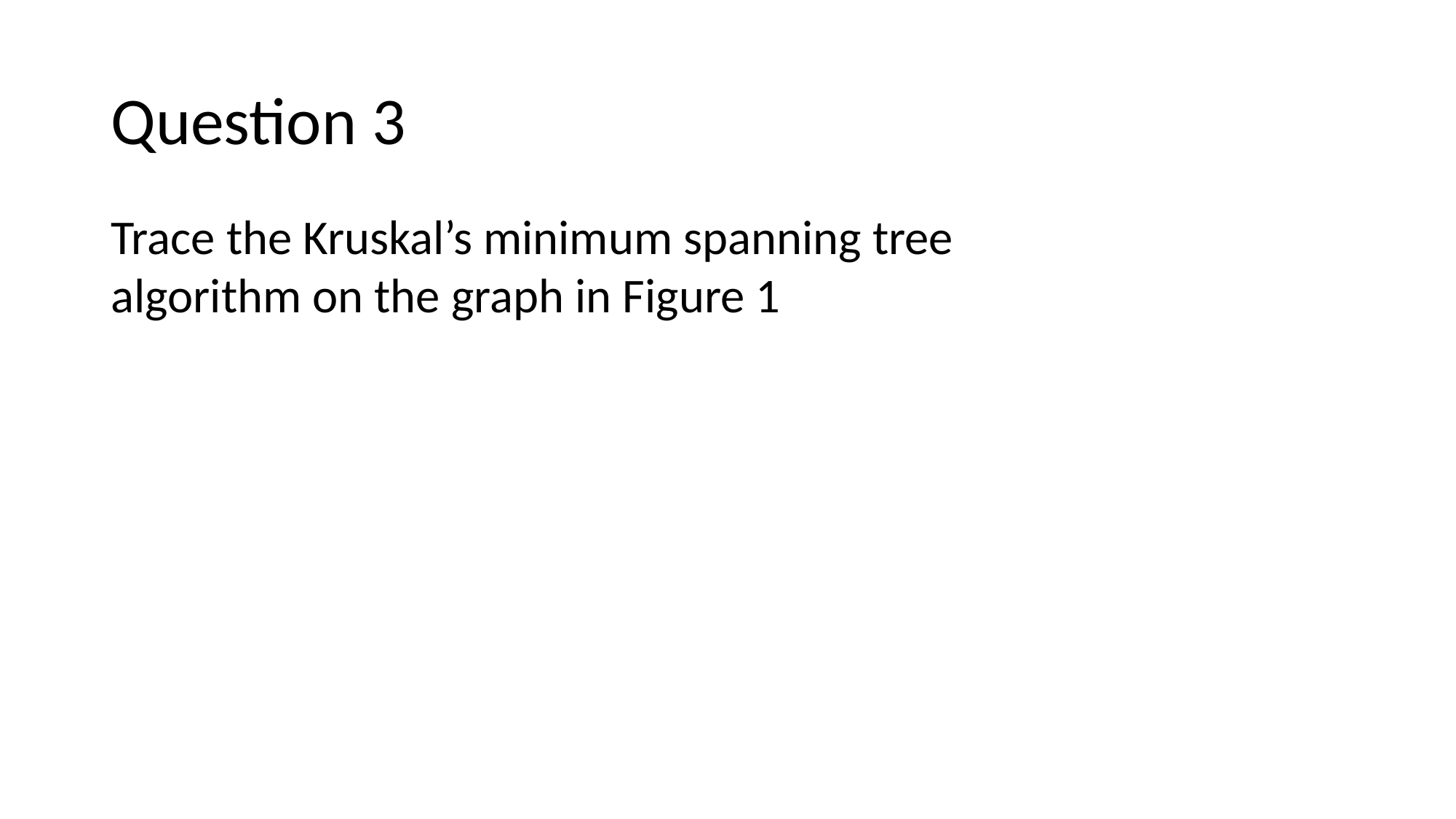

# Question 3
Trace the Kruskal’s minimum spanning tree algorithm on the graph in Figure 1